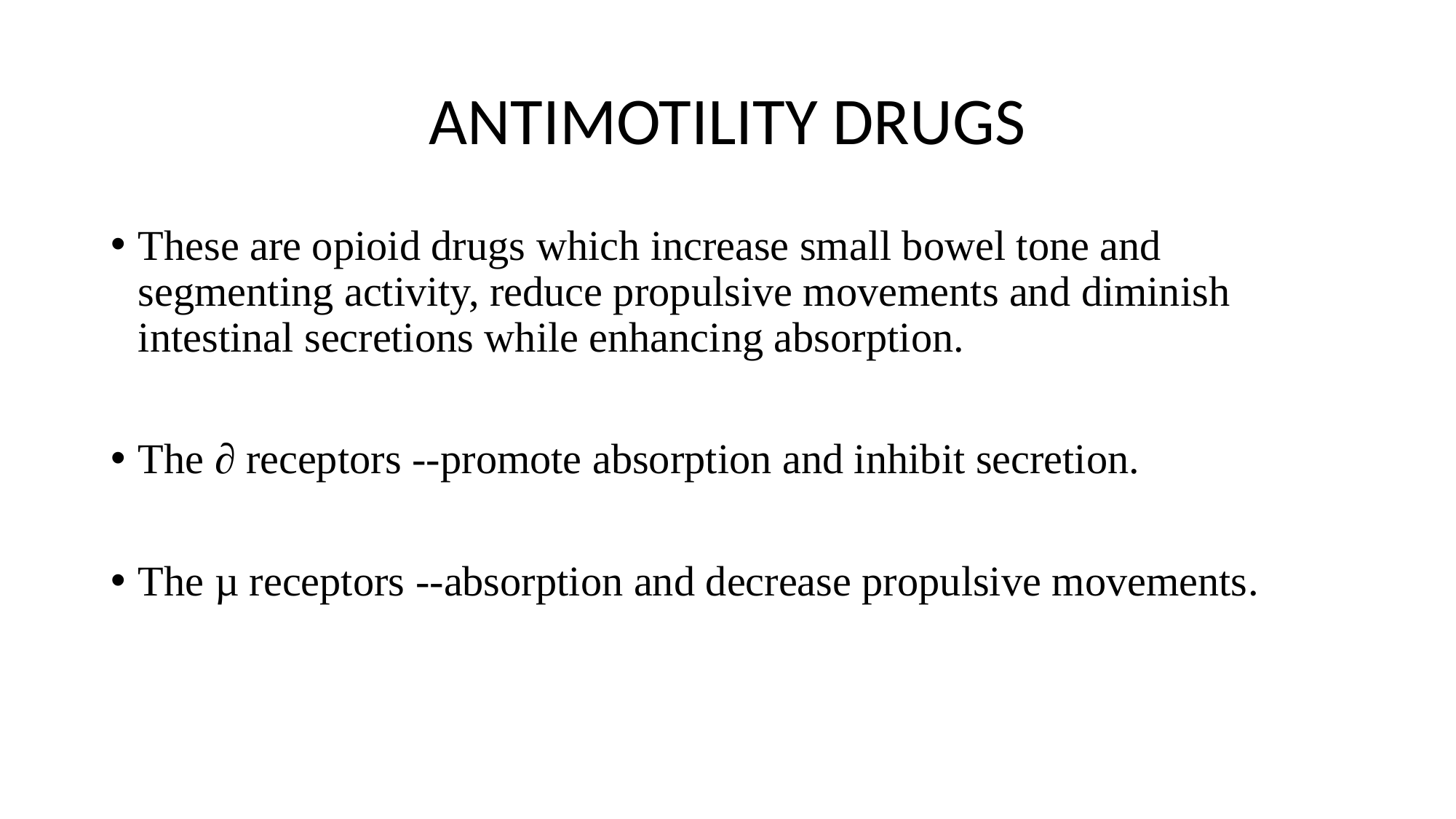

# ANTIMOTILITY DRUGS
These are opioid drugs which increase small bowel tone and segmenting activity, reduce propulsive movements and diminish intestinal secretions while enhancing absorption.

The ∂ receptors --promote absorption and inhibit secretion.

The µ receptors --absorption and decrease propulsive movements.